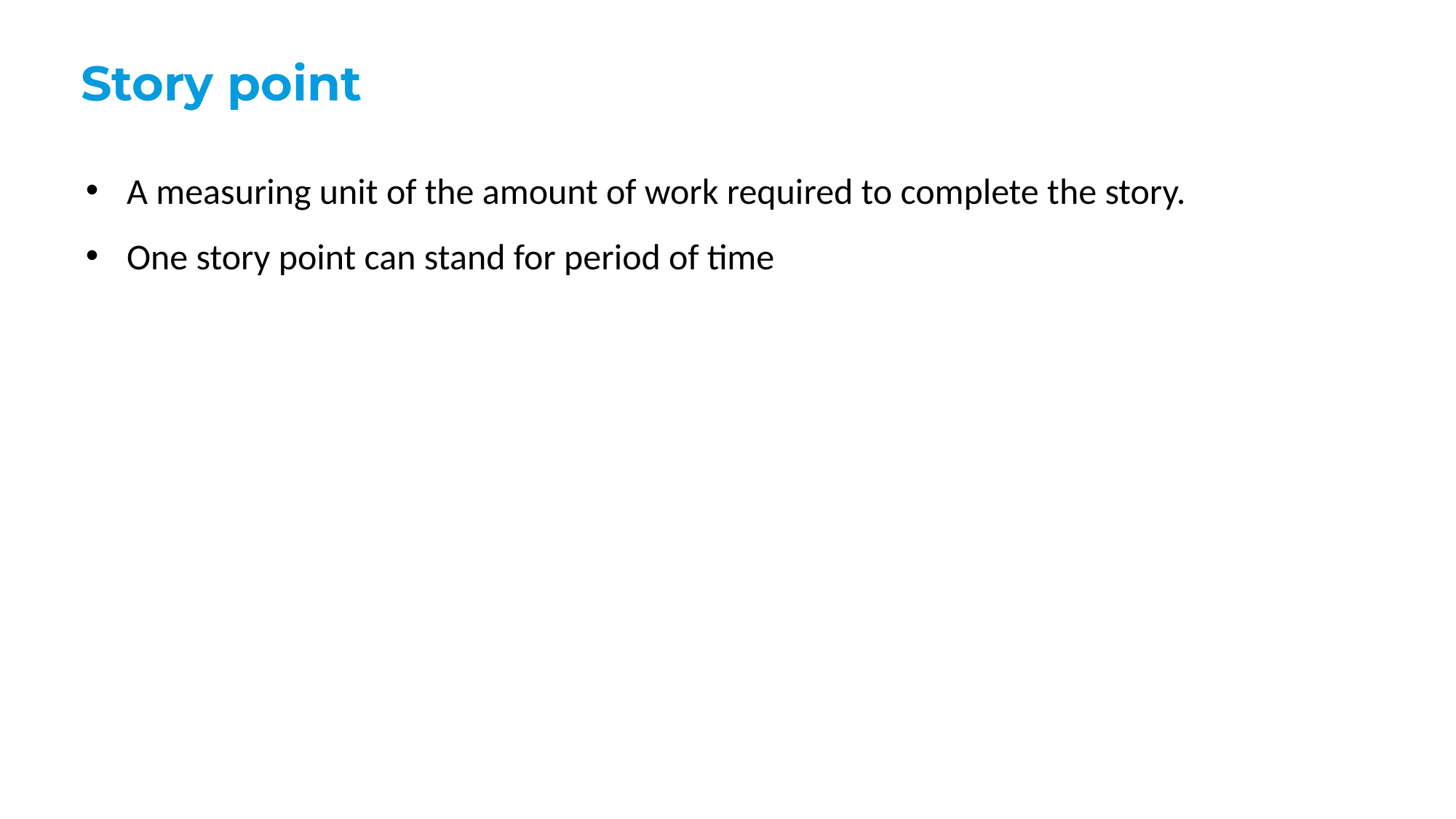

Story point
A measuring unit of the amount of work required to complete the story.
One story point can stand for period of time